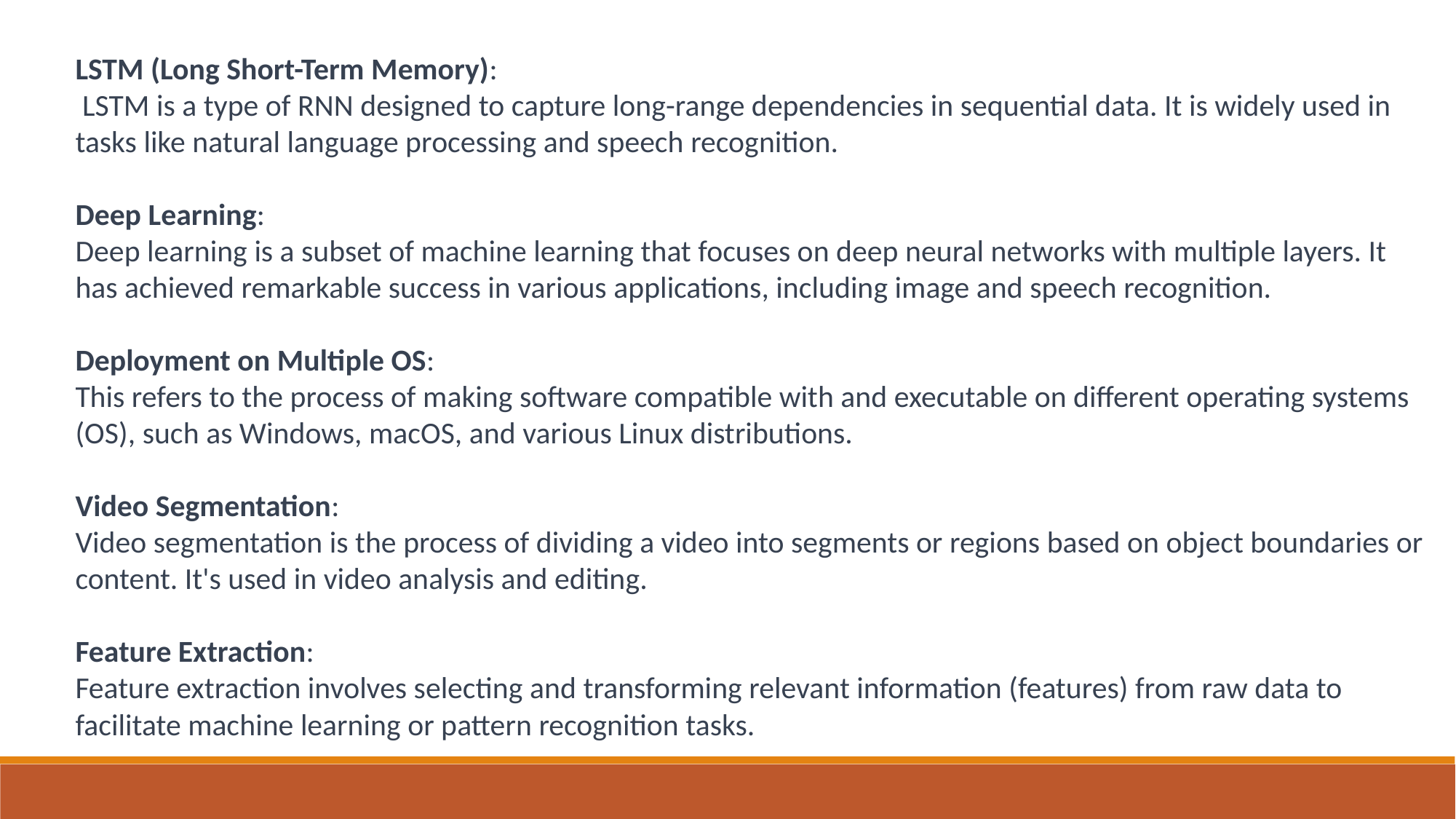

LSTM (Long Short-Term Memory):
 LSTM is a type of RNN designed to capture long-range dependencies in sequential data. It is widely used in tasks like natural language processing and speech recognition.

Deep Learning:
Deep learning is a subset of machine learning that focuses on deep neural networks with multiple layers. It has achieved remarkable success in various applications, including image and speech recognition.

Deployment on Multiple OS:
This refers to the process of making software compatible with and executable on different operating systems (OS), such as Windows, macOS, and various Linux distributions.

Video Segmentation:
Video segmentation is the process of dividing a video into segments or regions based on object boundaries or content. It's used in video analysis and editing.

Feature Extraction:
Feature extraction involves selecting and transforming relevant information (features) from raw data to facilitate machine learning or pattern recognition tasks.